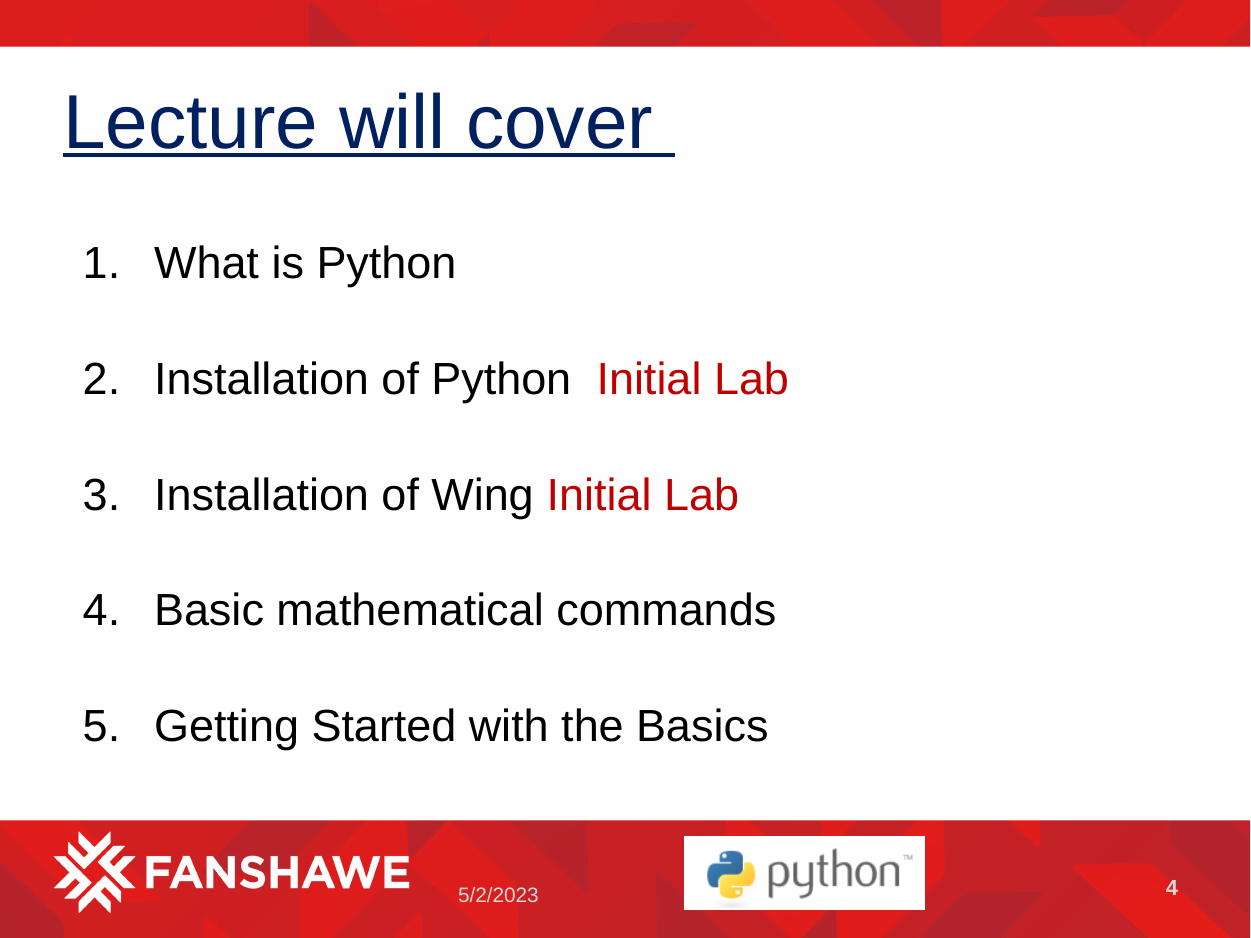

# Lecture will cover
What is Python

Installation of Python  Initial Lab

Installation of Wing Initial Lab

Basic mathematical commands

Getting Started with the Basics

4
5/2/2023